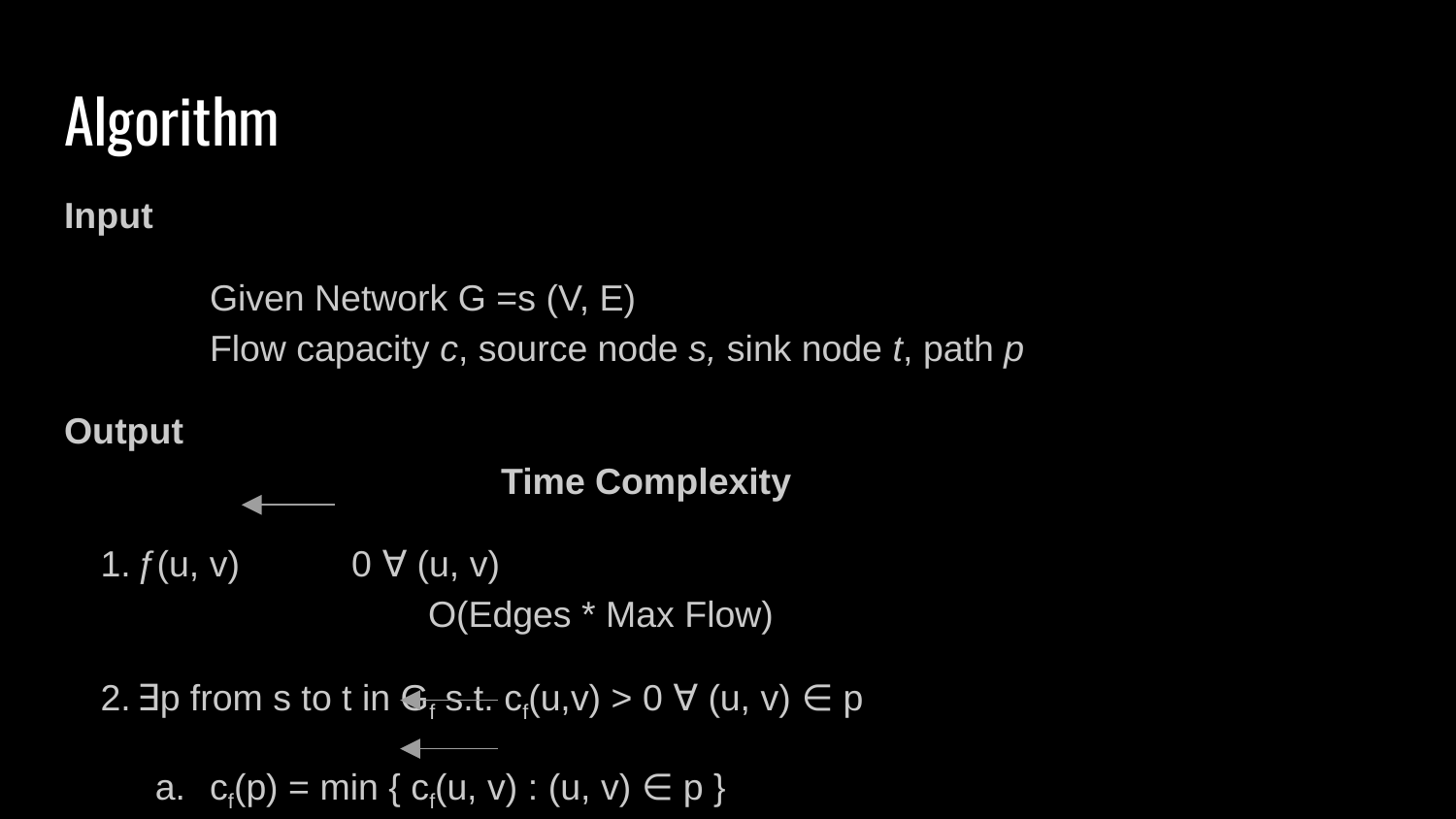

# Algorithm
Input
	Given Network G =s (V, E)
	Flow capacity c, source node s, sink node t, path p
Output												Time Complexity
ƒ(u, v)           0 ∀ (u, v)								O(Edges * Max Flow)
∃p from s to t in Gf s.t. cf(u,v) > 0 ∀ (u, v) ∈ p
cf(p) = min { cf(u, v) : (u, v) ∈ p }
∀ (u, v) ∈ p:
ƒ(u, v)              ƒ(u, v) + cf(p)
ƒ(v, u)              ƒ(v, u) - cf(p)